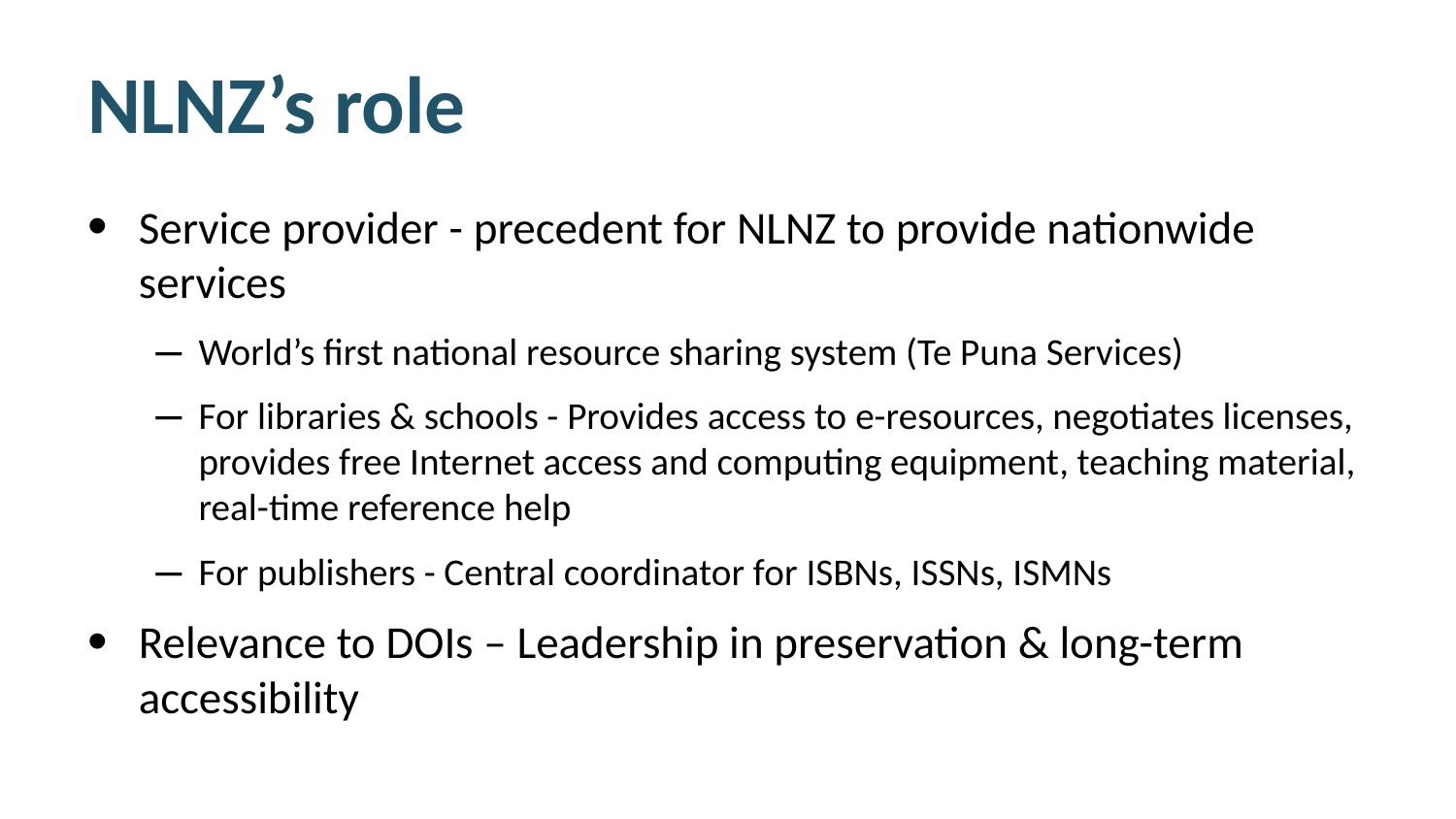

# NLNZ’s role
Service provider - precedent for NLNZ to provide nationwide services
World’s first national resource sharing system (Te Puna Services)
For libraries & schools - Provides access to e-resources, negotiates licenses, provides free Internet access and computing equipment, teaching material, real-time reference help
For publishers - Central coordinator for ISBNs, ISSNs, ISMNs
Relevance to DOIs – Leadership in preservation & long-term accessibility